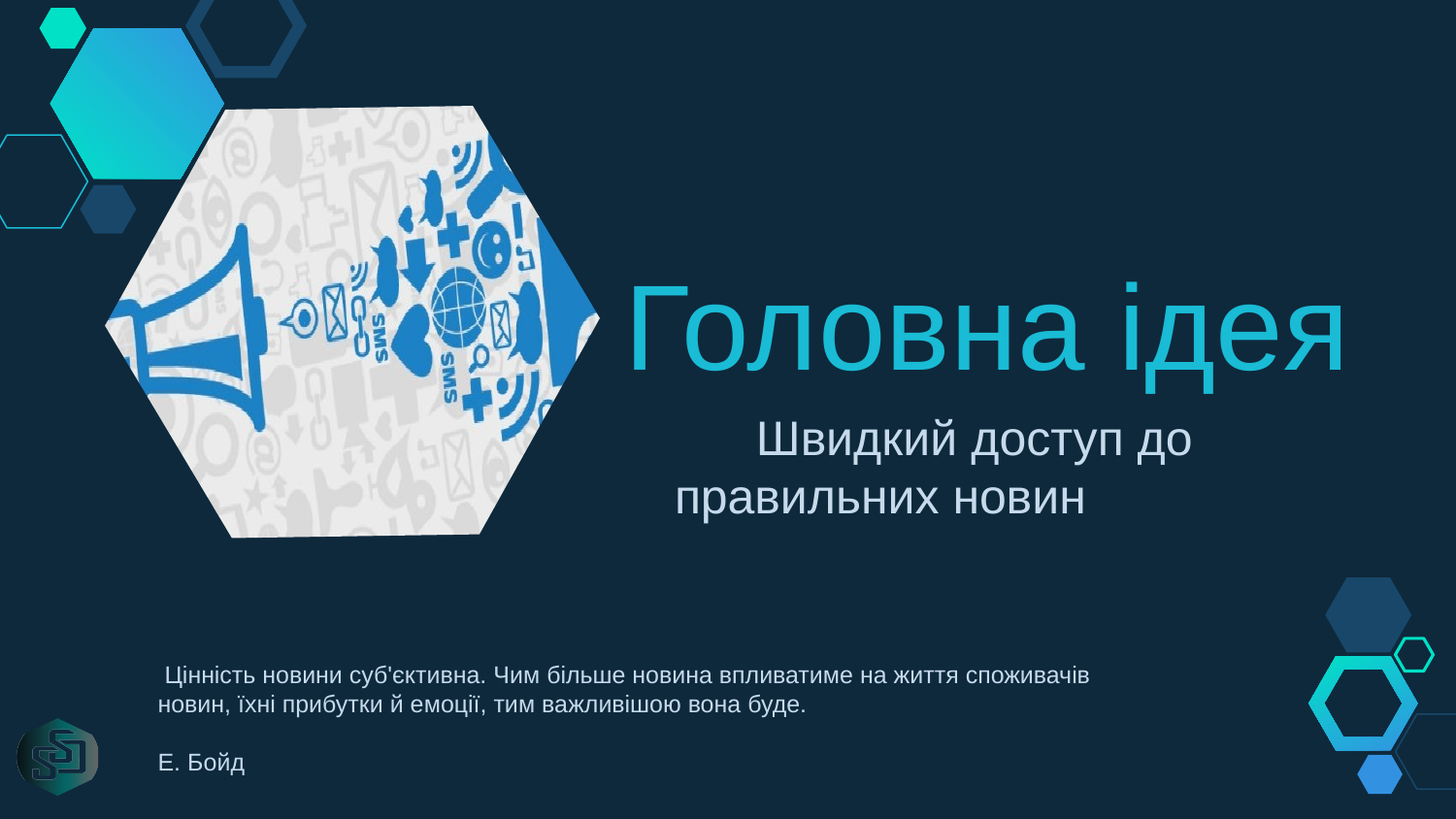

Головна ідея
      Швидкий доступ до правильних новин
 Цінність новини суб'єктивна. Чим більше новина впливатиме на життя споживачів новин, їхні прибутки й емоції, тим важливішою вона буде.

Е. Бойд